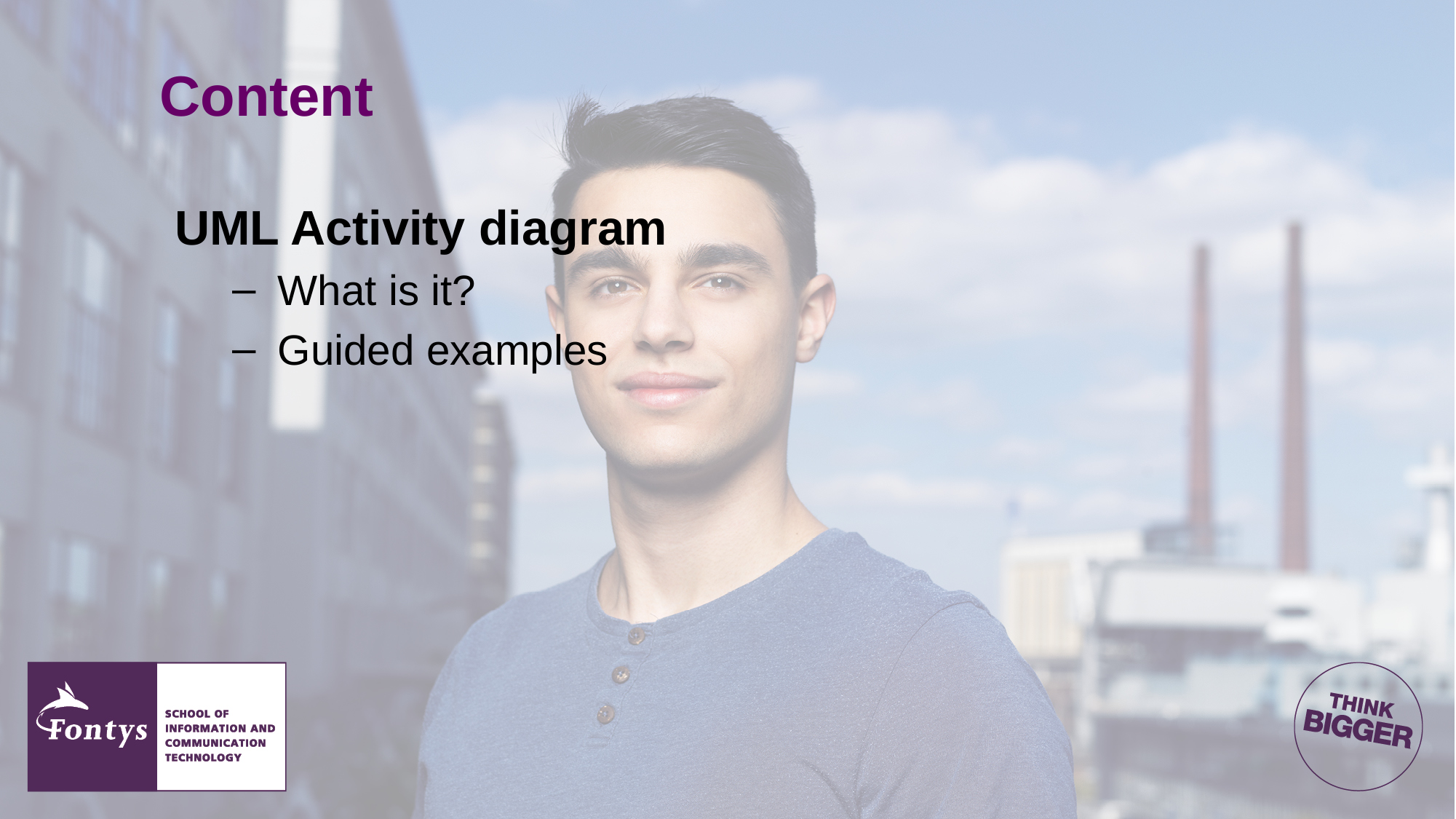

# Content
UML Activity diagram
What is it?
Guided examples